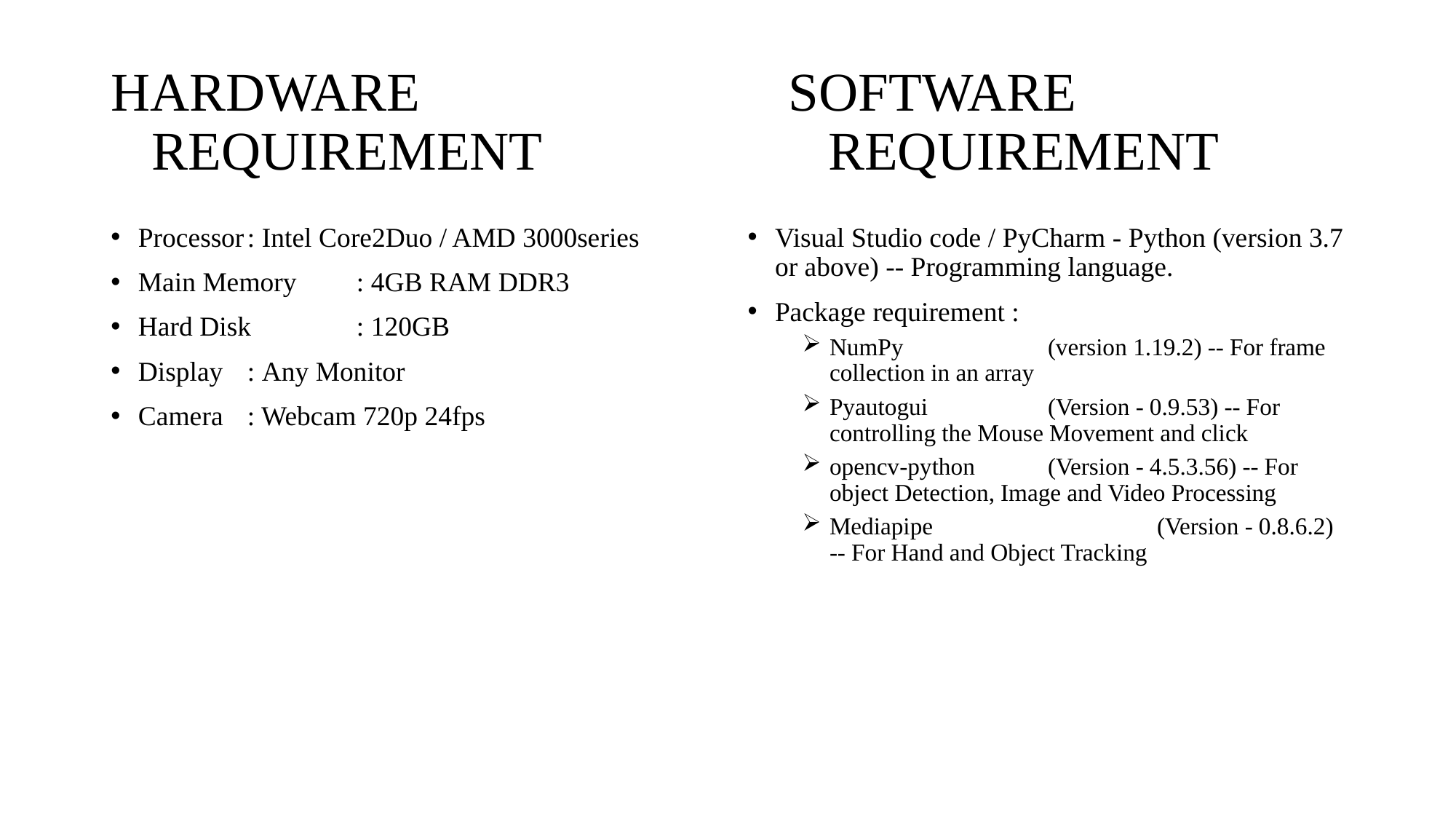

# HARDWARE                           SOFTWARE REQUIREMENT                     REQUIREMENT
Processor	: Intel Core2Duo / AMD 3000series
Main Memory	: 4GB RAM DDR3
Hard Disk	: 120GB
Display	: Any Monitor
Camera 	: Webcam 720p 24fps

Visual Studio code / PyCharm - Python (version 3.7 or above) -- Programming language.
Package requirement :
NumPy 		(version 1.19.2) -- For frame collection in an array
Pyautogui 		(Version - 0.9.53) -- For controlling the Mouse Movement and click
opencv-python 	(Version - 4.5.3.56) -- For object Detection, Image and Video Processing
Mediapipe 		(Version - 0.8.6.2) -- For Hand and Object Tracking